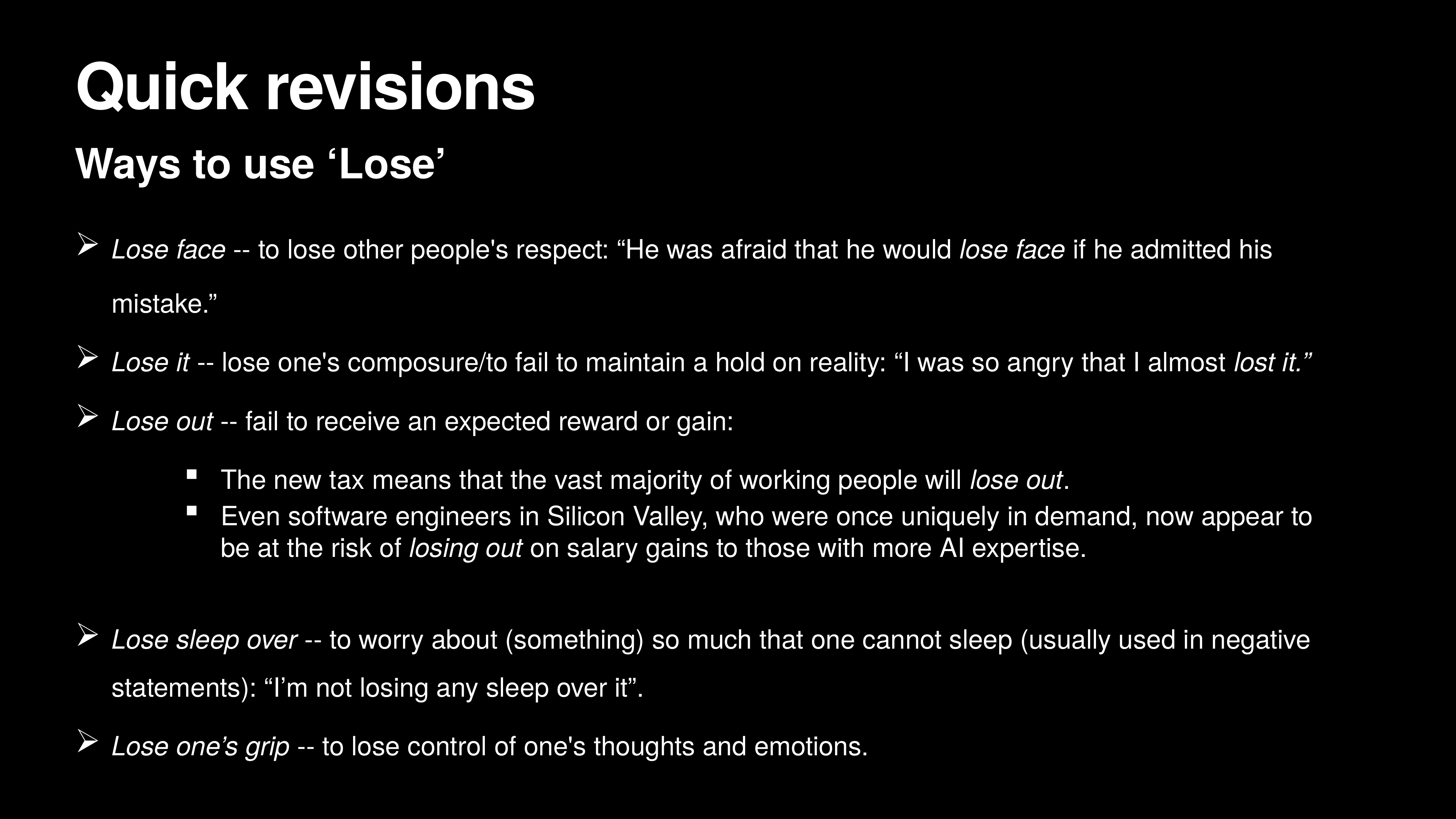

# Quick revisions
Ways to use ‘Lose’
Lose face -- to lose other people's respect: “He was afraid that he would lose face if he admitted his mistake.”
Lose it -- lose one's composure/to fail to maintain a hold on reality: “I was so angry that I almost lost it.”
Lose out -- fail to receive an expected reward or gain:
The new tax means that the vast majority of working people will lose out.
Even software engineers in Silicon Valley, who were once uniquely in demand, now appear to be at the risk of losing out on salary gains to those with more AI expertise.

Lose sleep over -- to worry about (something) so much that one cannot sleep (usually used in negative statements): “I’m not losing any sleep over it”.
Lose one’s grip -- to lose control of one's thoughts and emotions.